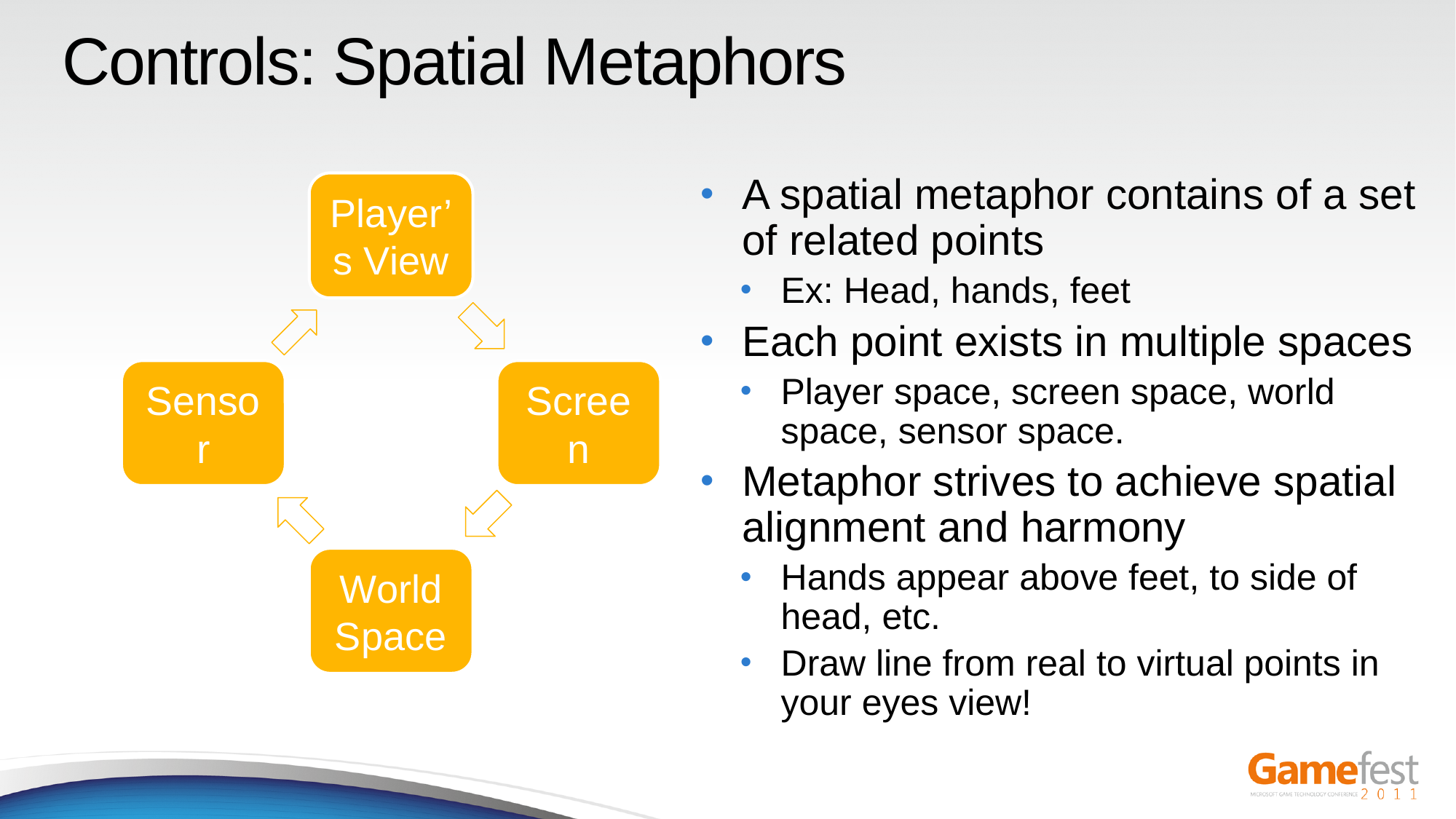

# Controls: Spatial Metaphors
World Space
Player’s View
Screen
Sensor
A spatial metaphor contains of a set of related points
Ex: Head, hands, feet
Each point exists in multiple spaces
Player space, screen space, world space, sensor space.
Metaphor strives to achieve spatial alignment and harmony
Hands appear above feet, to side of head, etc.
Draw line from real to virtual points in your eyes view!